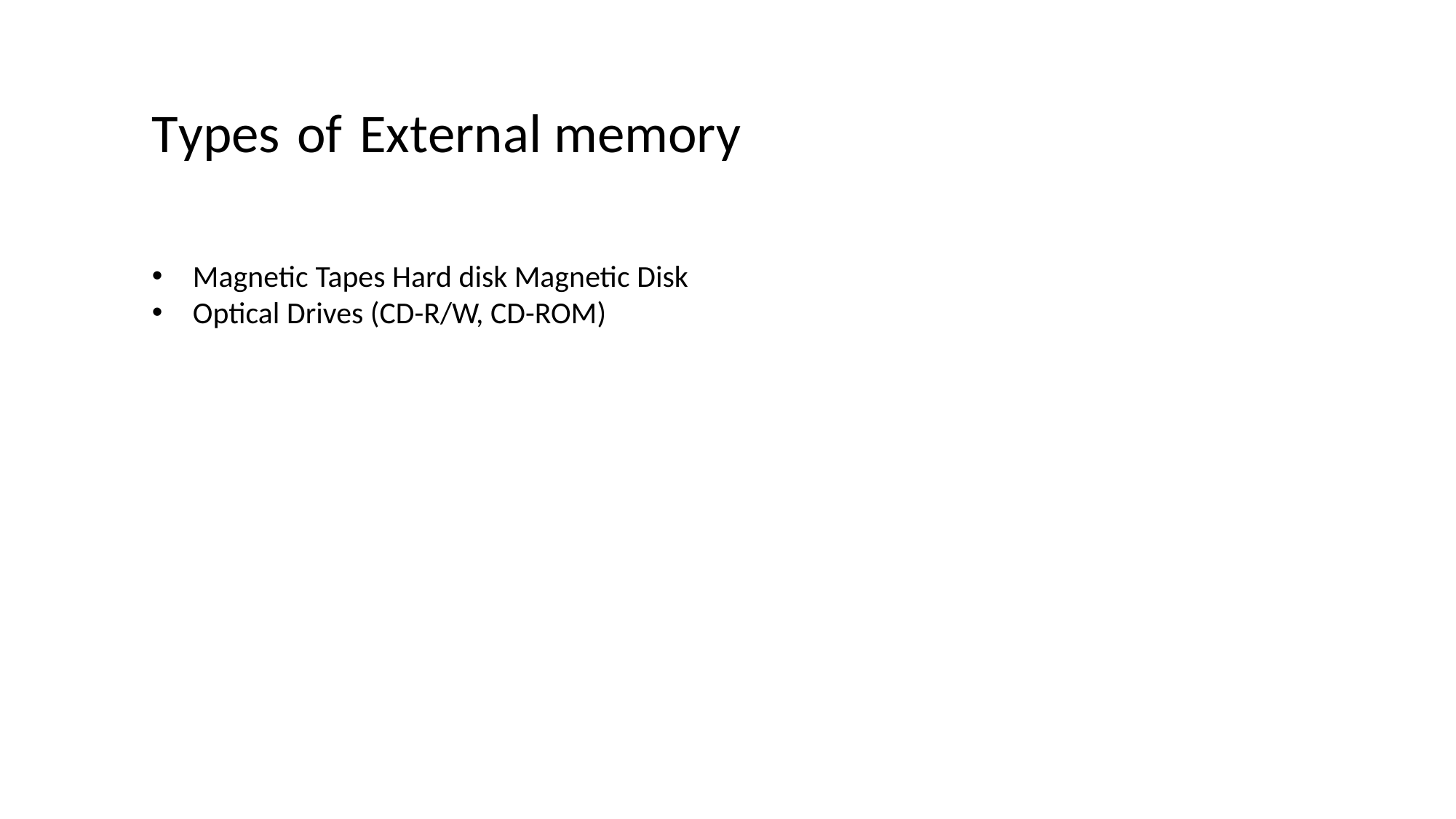

Types of External memory
Magnetic Tapes Hard disk Magnetic Disk
Optical Drives (CD-R/W, CD-ROM)